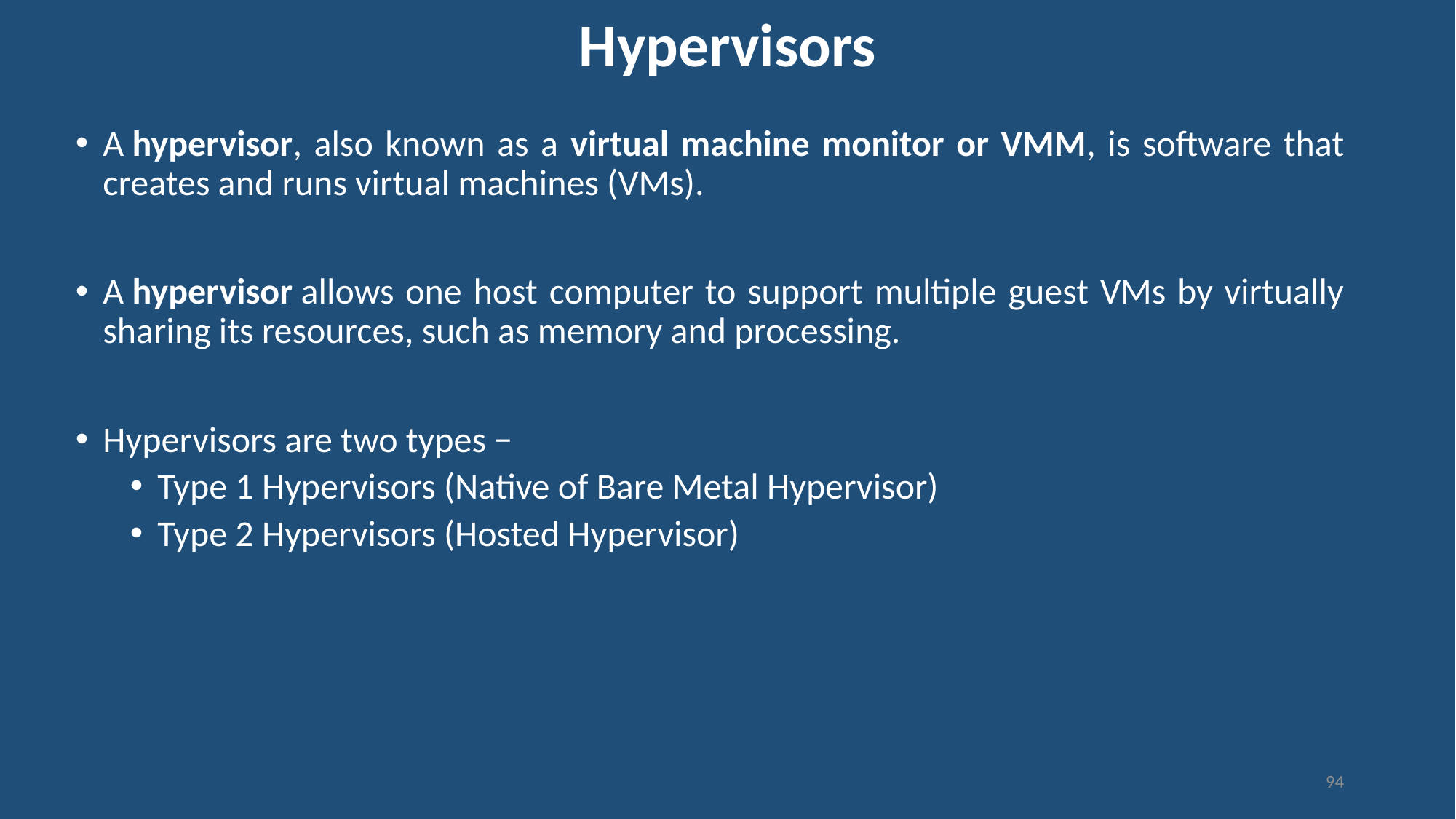

# Hypervisors
A hypervisor, also known as a virtual machine monitor or VMM, is software that creates and runs virtual machines (VMs).

A hypervisor allows one host computer to support multiple guest VMs by virtually sharing its resources, such as memory and processing.

Hypervisors are two types −
Type 1 Hypervisors (Native of Bare Metal Hypervisor)
Type 2 Hypervisors (Hosted Hypervisor)

94